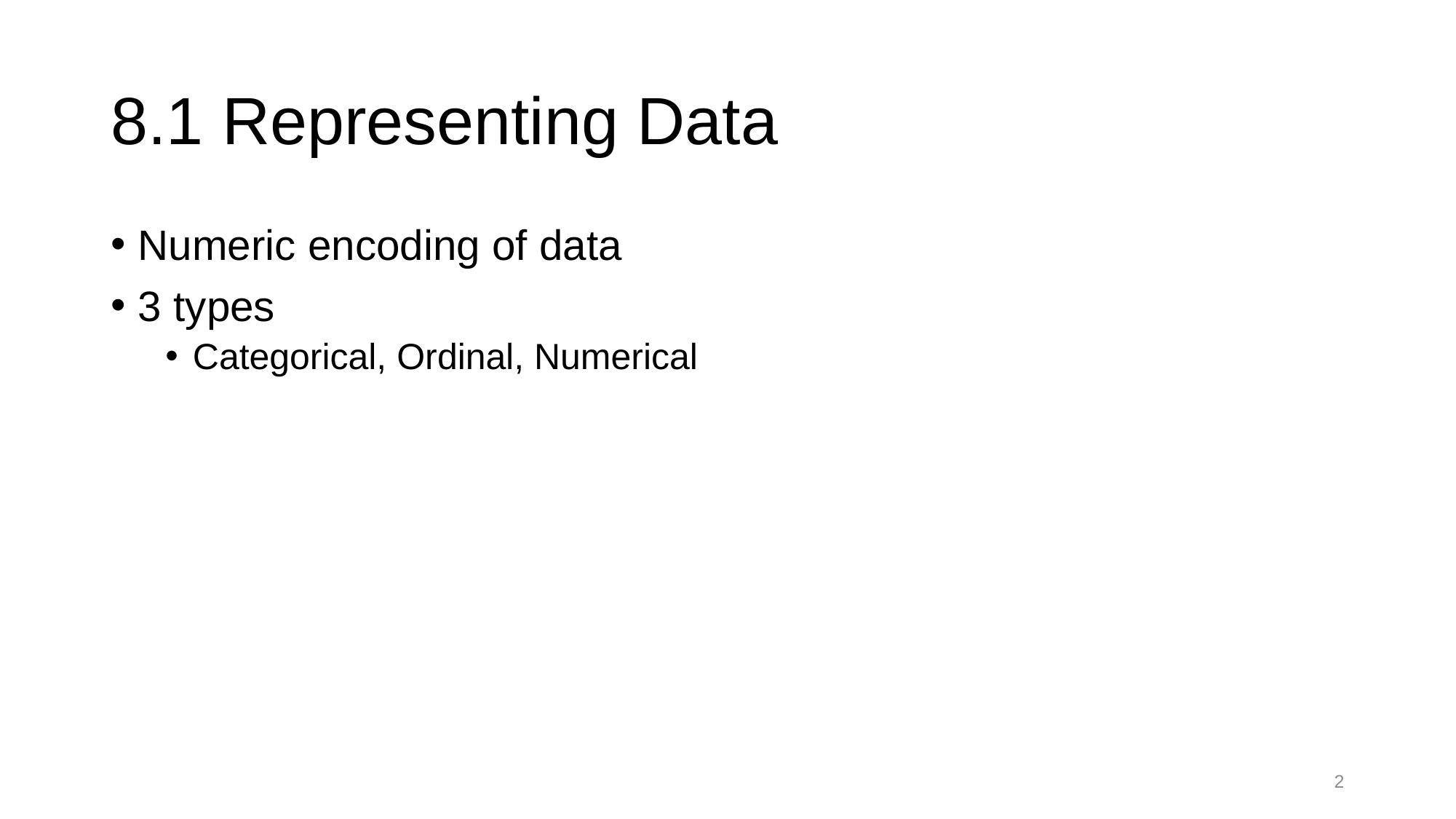

# 8.1 Representing Data
Numeric encoding of data
3 types
Categorical, Ordinal, Numerical
2